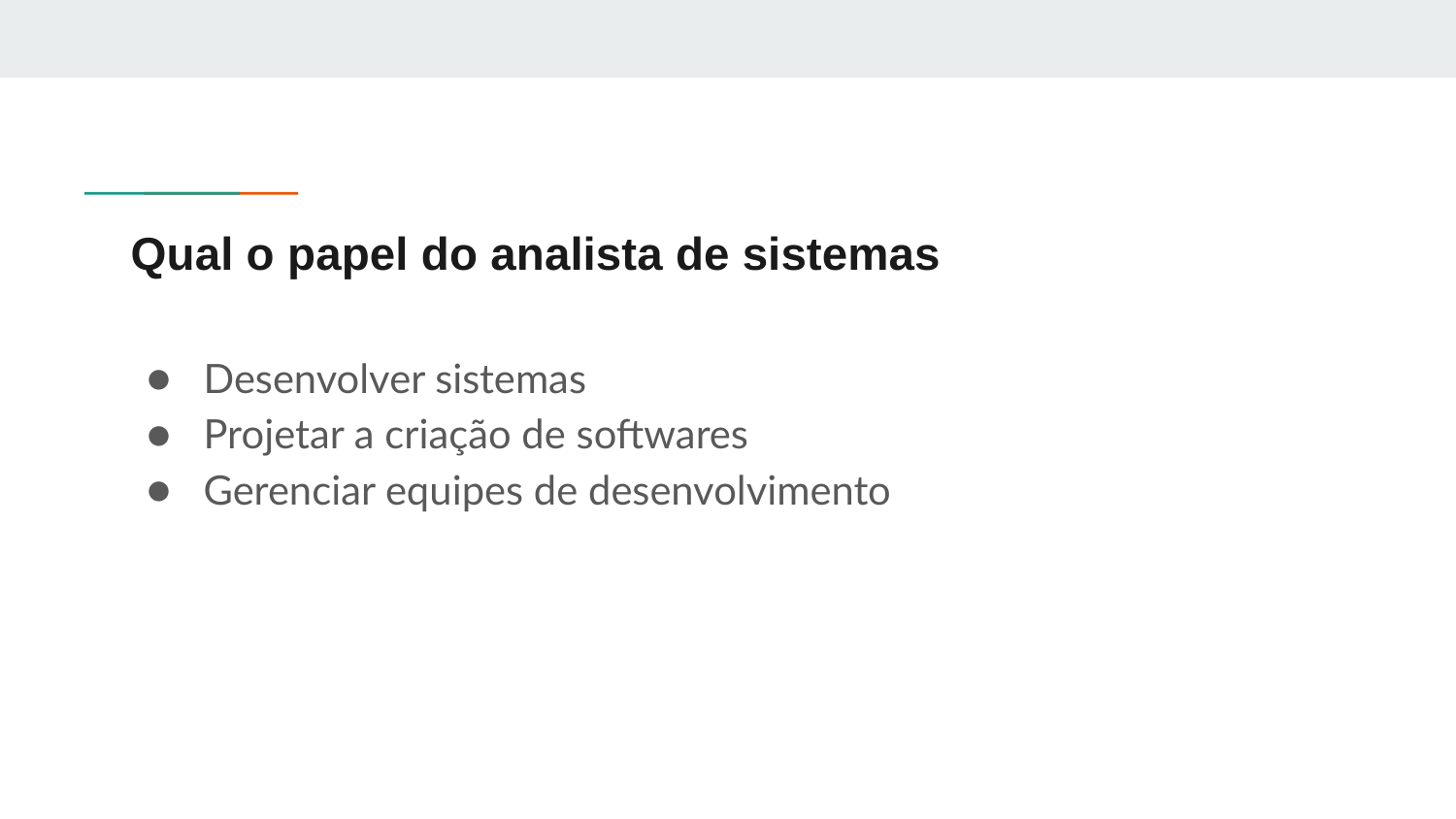

# Qual o papel do analista de sistemas
Desenvolver sistemas
Projetar a criação de softwares
Gerenciar equipes de desenvolvimento